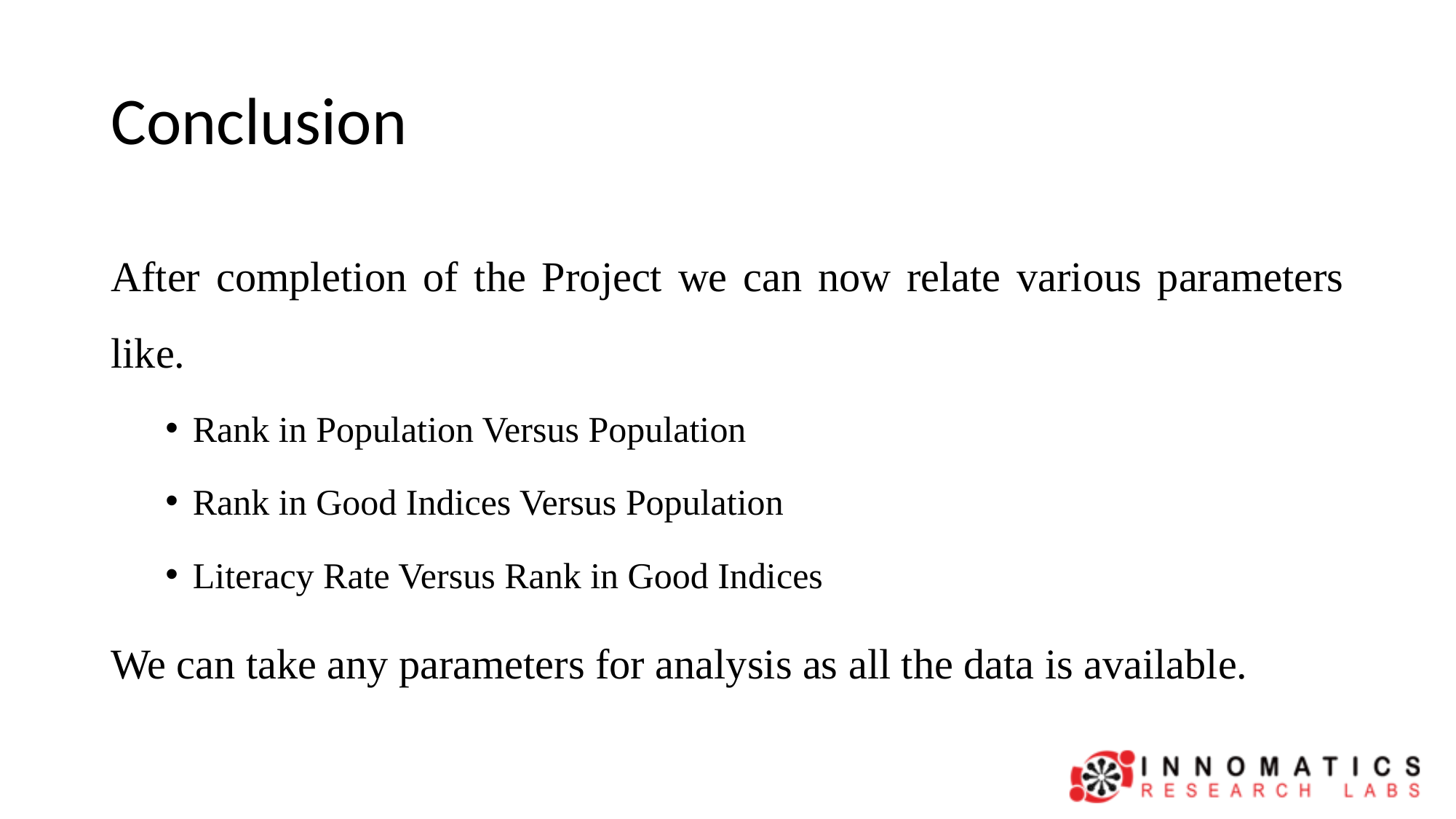

# Conclusion
After completion of the Project we can now relate various parameters like.
Rank in Population Versus Population
Rank in Good Indices Versus Population
Literacy Rate Versus Rank in Good Indices
We can take any parameters for analysis as all the data is available.